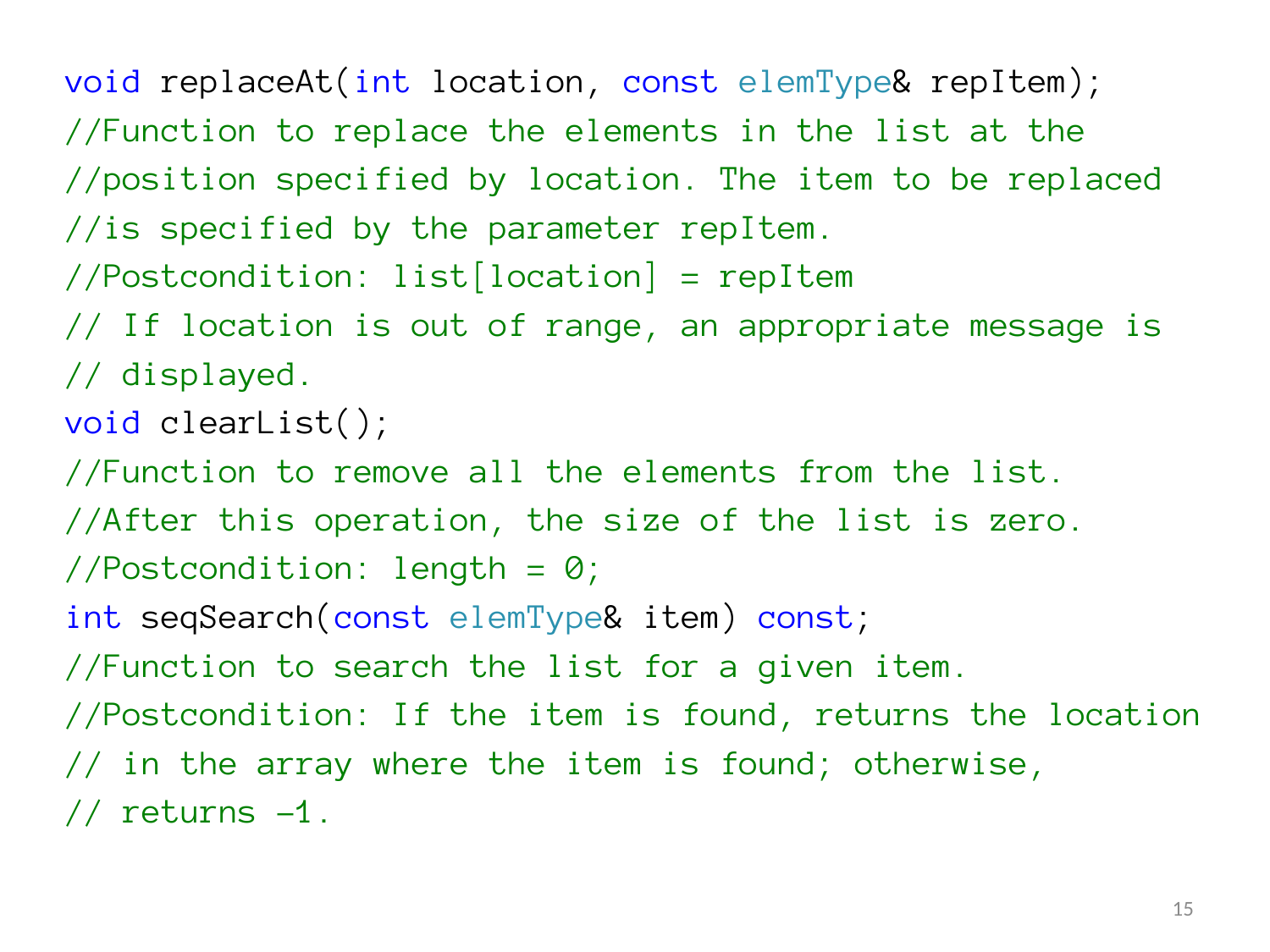

void replaceAt(int location, const elemType& repItem);
//Function to replace the elements in the list at the
//position specified by location. The item to be replaced
//is specified by the parameter repItem.
//Postcondition: list[location] = repItem
// If location is out of range, an appropriate message is
// displayed.
void clearList();
//Function to remove all the elements from the list.
//After this operation, the size of the list is zero.
//Postcondition: length = 0;
int seqSearch(const elemType& item) const;
//Function to search the list for a given item.
//Postcondition: If the item is found, returns the location
// in the array where the item is found; otherwise,
// returns -1.
15